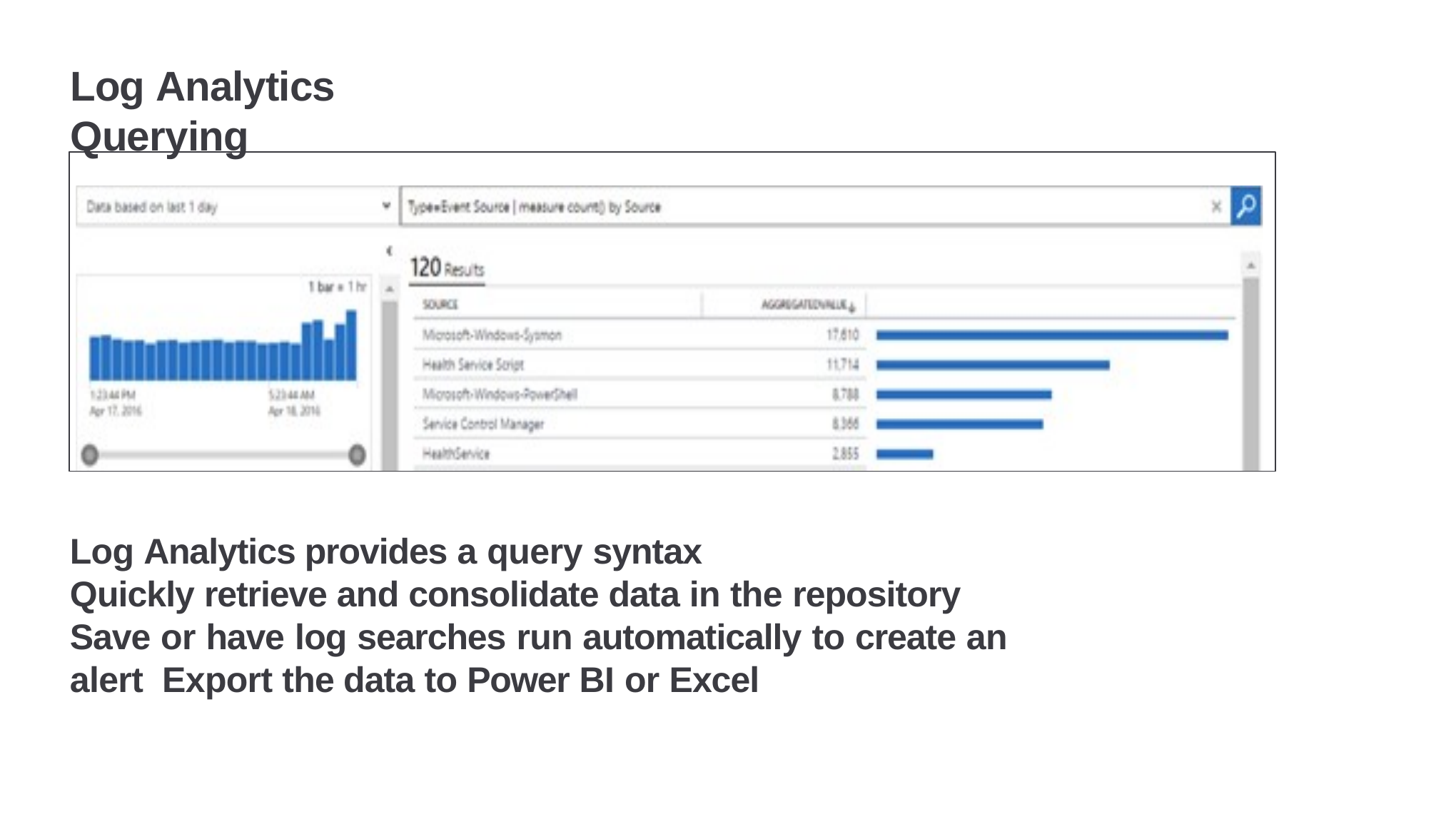

# Log Analytics Querying

Log Analytics provides a query syntax
Quickly retrieve and consolidate data in the repository
Save or have log searches run automatically to create an alert  Export the data to Power BI or Excel